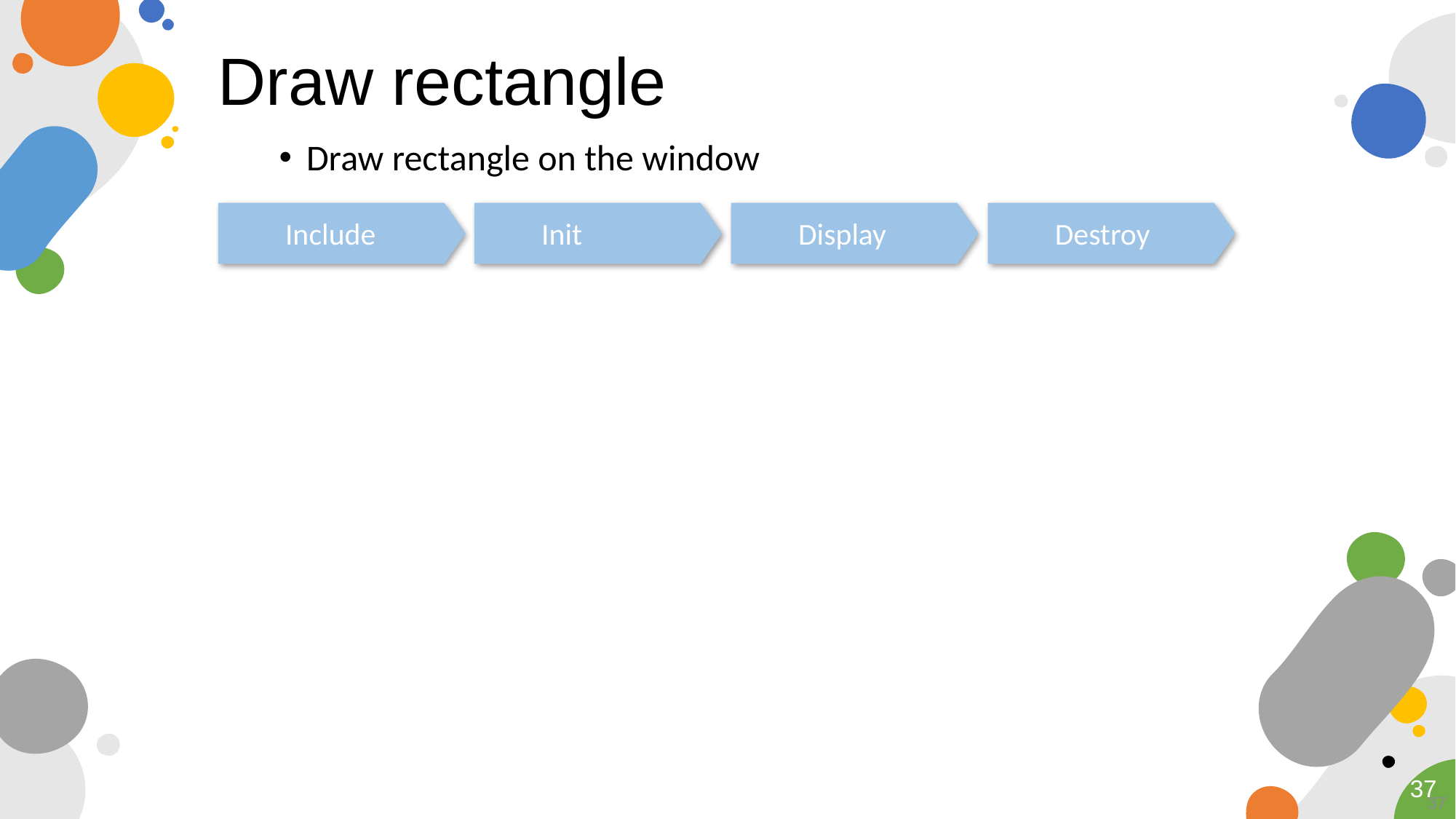

Draw rectangle

Draw rectangle on the window

Include
Init
Display
Destroy
include
37
37